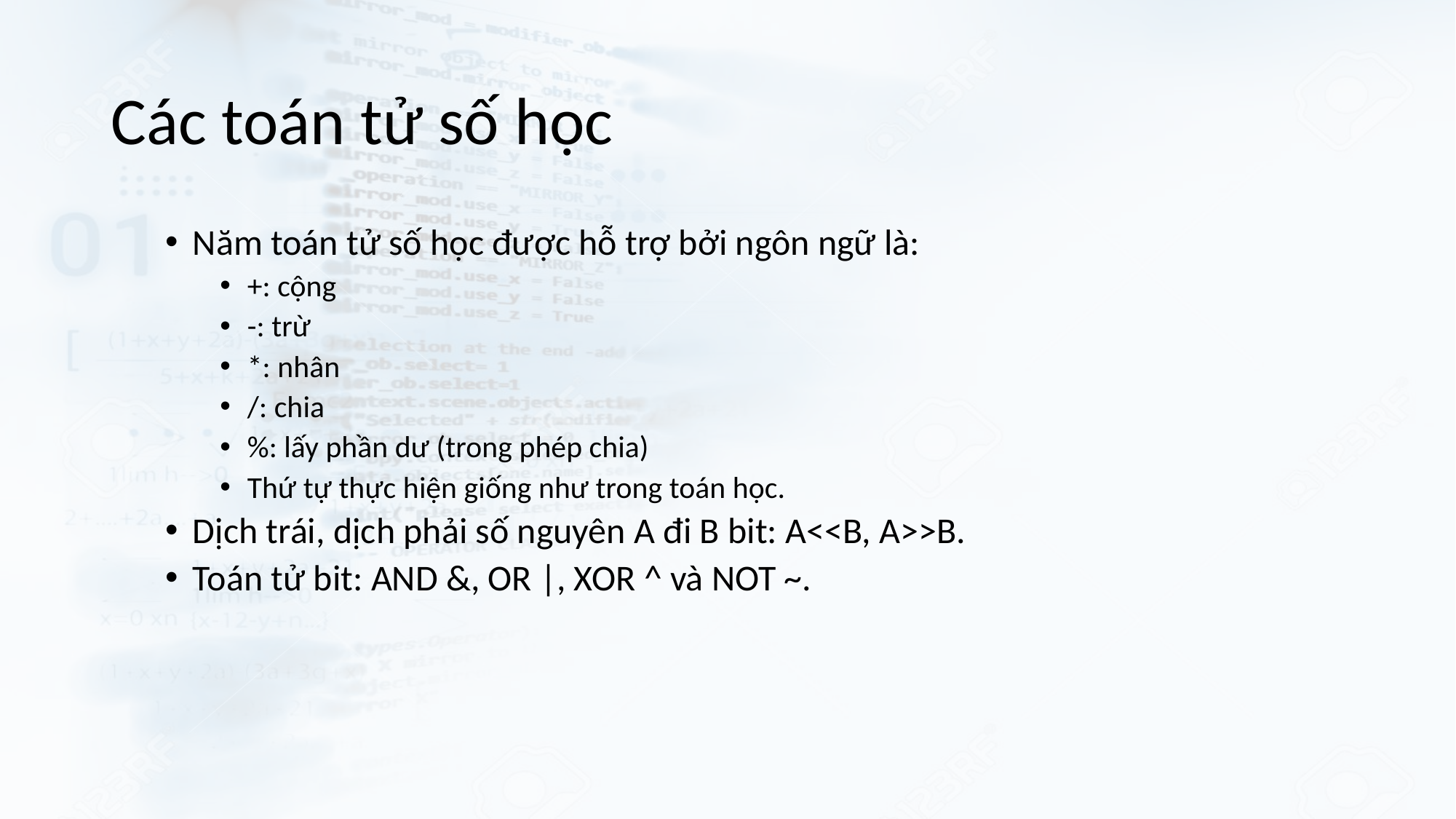

# Các toán tử số học
Năm toán tử số học được hỗ trợ bởi ngôn ngữ là:
+: cộng
-: trừ
*: nhân
/: chia
%: lấy phần dư (trong phép chia)
Thứ tự thực hiện giống như trong toán học.
Dịch trái, dịch phải số nguyên A đi B bit: A<<B, A>>B.
Toán tử bit: AND &, OR |, XOR ^ và NOT ~.